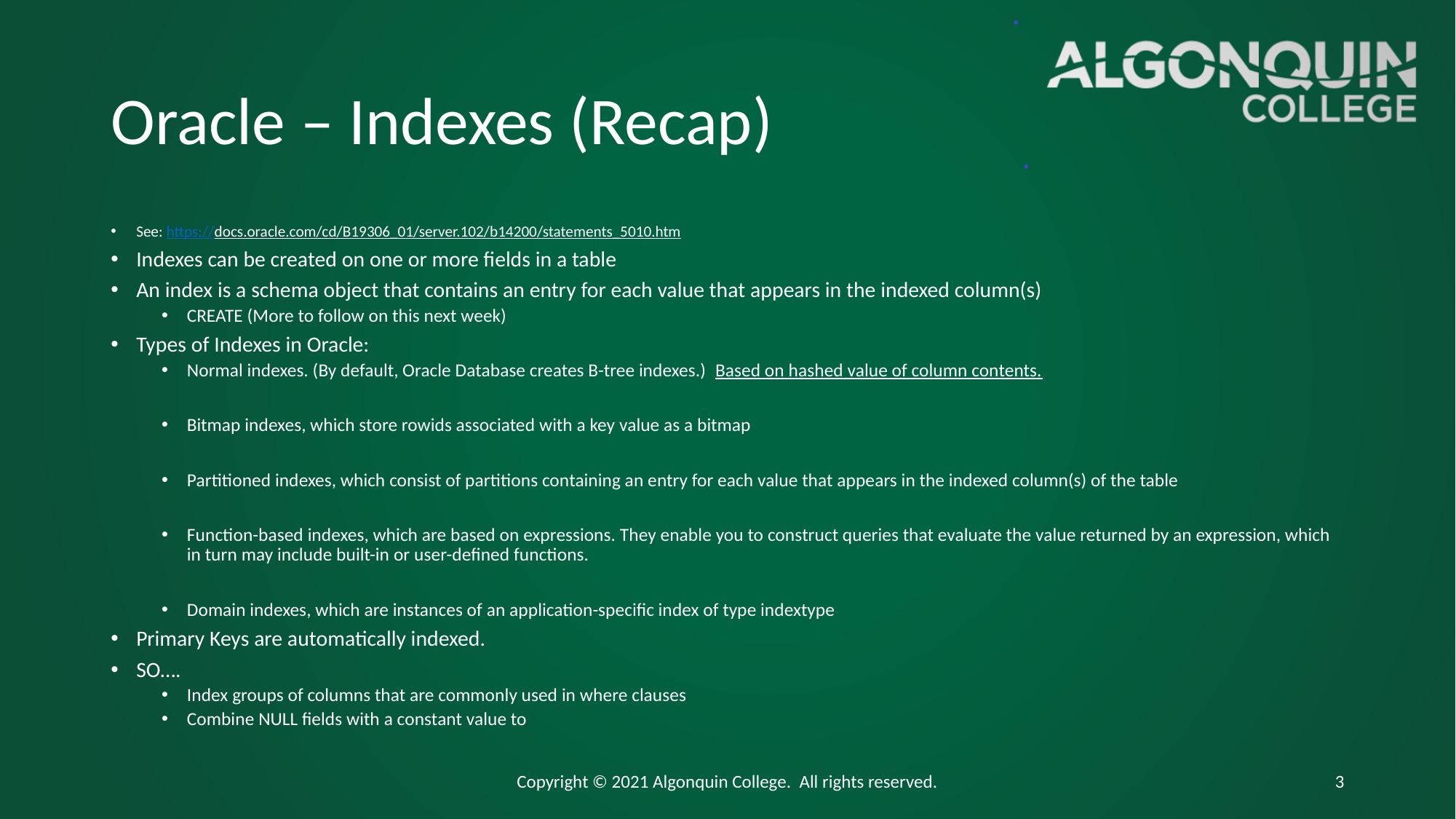

# Oracle – Indexes (Recap)
See: https://docs.oracle.com/cd/B19306_01/server.102/b14200/statements_5010.htm
Indexes can be created on one or more fields in a table
An index is a schema object that contains an entry for each value that appears in the indexed column(s)
CREATE (More to follow on this next week)
Types of Indexes in Oracle:
Normal indexes. (By default, Oracle Database creates B-tree indexes.)  Based on hashed value of column contents.

Bitmap indexes, which store rowids associated with a key value as a bitmap

Partitioned indexes, which consist of partitions containing an entry for each value that appears in the indexed column(s) of the table

Function-based indexes, which are based on expressions. They enable you to construct queries that evaluate the value returned by an expression, which in turn may include built-in or user-defined functions.

Domain indexes, which are instances of an application-specific index of type indextype
Primary Keys are automatically indexed.
SO….
Index groups of columns that are commonly used in where clauses
Combine NULL fields with a constant value to
Copyright © 2021 Algonquin College.  All rights reserved.
3